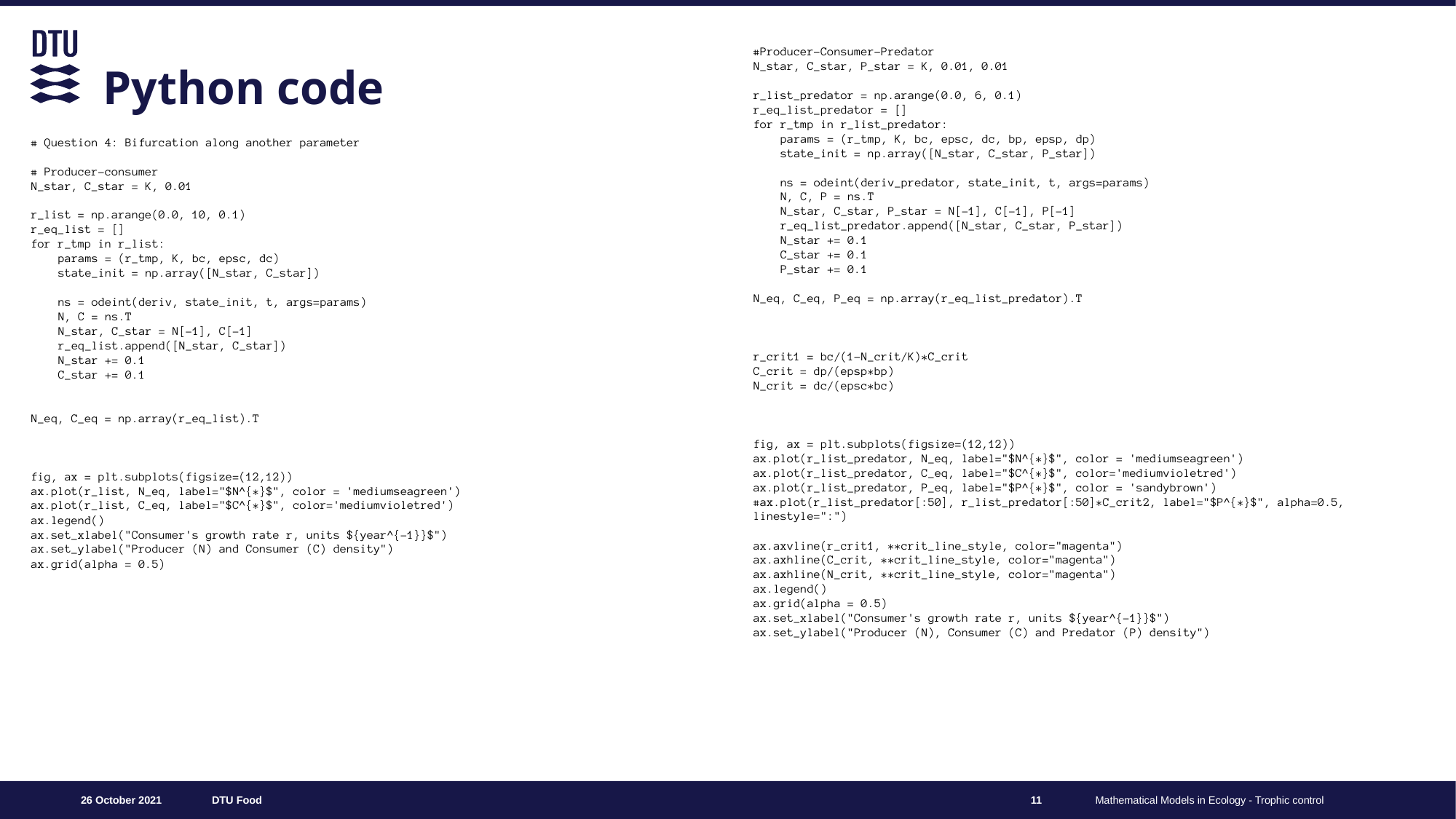

# Python code
#Producer-Consumer-Predator
N_star, C_star, P_star = K, 0.01, 0.01

r_list_predator = np.arange(0.0, 6, 0.1)
r_eq_list_predator = []
for r_tmp in r_list_predator:
    params = (r_tmp, K, bc, epsc, dc, bp, epsp, dp)
    state_init = np.array([N_star, C_star, P_star])

    ns = odeint(deriv_predator, state_init, t, args=params)
    N, C, P = ns.T
    N_star, C_star, P_star = N[-1], C[-1], P[-1]
    r_eq_list_predator.append([N_star, C_star, P_star])
    N_star += 0.1
    C_star += 0.1
    P_star += 0.1

N_eq, C_eq, P_eq = np.array(r_eq_list_predator).T

r_crit1 = bc/(1-N_crit/K)*C_crit
C_crit = dp/(epsp*bp)
N_crit = dc/(epsc*bc)

fig, ax = plt.subplots(figsize=(12,12))
ax.plot(r_list_predator, N_eq, label="$N^{*}$", color = 'mediumseagreen')
ax.plot(r_list_predator, C_eq, label="$C^{*}$", color='mediumvioletred')
ax.plot(r_list_predator, P_eq, label="$P^{*}$", color = 'sandybrown')
#ax.plot(r_list_predator[:50], r_list_predator[:50]*C_crit2, label="$P^{*}$", alpha=0.5, linestyle=":")

ax.axvline(r_crit1, **crit_line_style, color="magenta")
ax.axhline(C_crit, **crit_line_style, color="magenta")
ax.axhline(N_crit, **crit_line_style, color="magenta")
ax.legend()
ax.grid(alpha = 0.5)
ax.set_xlabel("Consumer's growth rate r, units ${year^{-1}}$")
ax.set_ylabel("Producer (N), Consumer (C) and Predator (P) density")

# Question 4: Bifurcation along another parameter

# Producer-consumer
N_star, C_star = K, 0.01

r_list = np.arange(0.0, 10, 0.1)
r_eq_list = []
for r_tmp in r_list:
    params = (r_tmp, K, bc, epsc, dc)
    state_init = np.array([N_star, C_star])

    ns = odeint(deriv, state_init, t, args=params)
    N, C = ns.T
    N_star, C_star = N[-1], C[-1]
    r_eq_list.append([N_star, C_star])
    N_star += 0.1
    C_star += 0.1

N_eq, C_eq = np.array(r_eq_list).T

fig, ax = plt.subplots(figsize=(12,12))
ax.plot(r_list, N_eq, label="$N^{*}$", color = 'mediumseagreen')
ax.plot(r_list, C_eq, label="$C^{*}$", color='mediumvioletred')
ax.legend()
ax.set_xlabel("Consumer's growth rate r, units ${year^{-1}}$")
ax.set_ylabel("Producer (N) and Consumer (C) density")
ax.grid(alpha = 0.5)

11